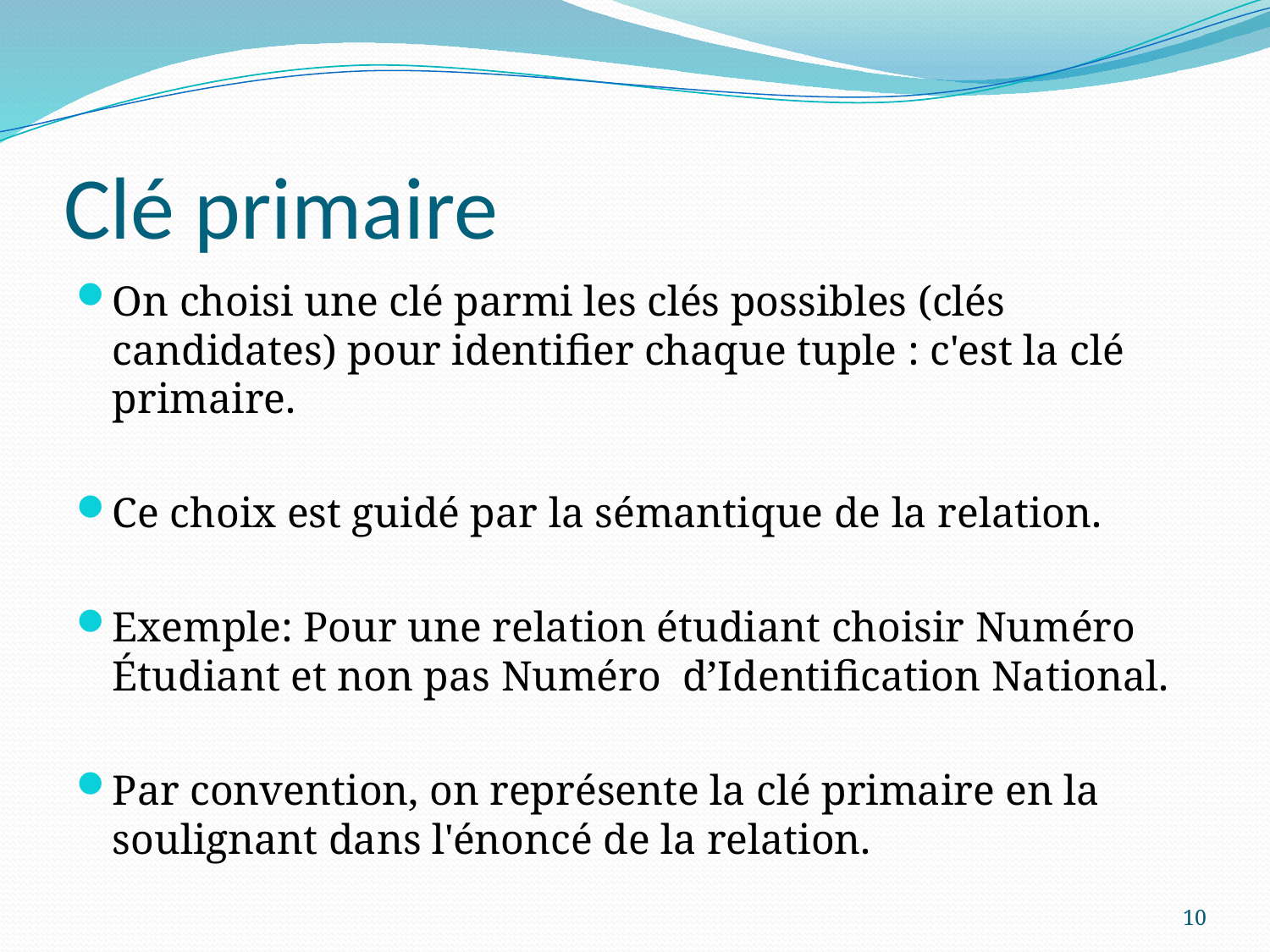

# Clé primaire
On choisi une clé parmi les clés possibles (clés candidates) pour identifier chaque tuple : c'est la clé primaire.

Ce choix est guidé par la sémantique de la relation.

Exemple: Pour une relation étudiant choisir Numéro Étudiant et non pas Numéro  d’Identification National.

Par convention, on représente la clé primaire en la soulignant dans l'énoncé de la relation.
10